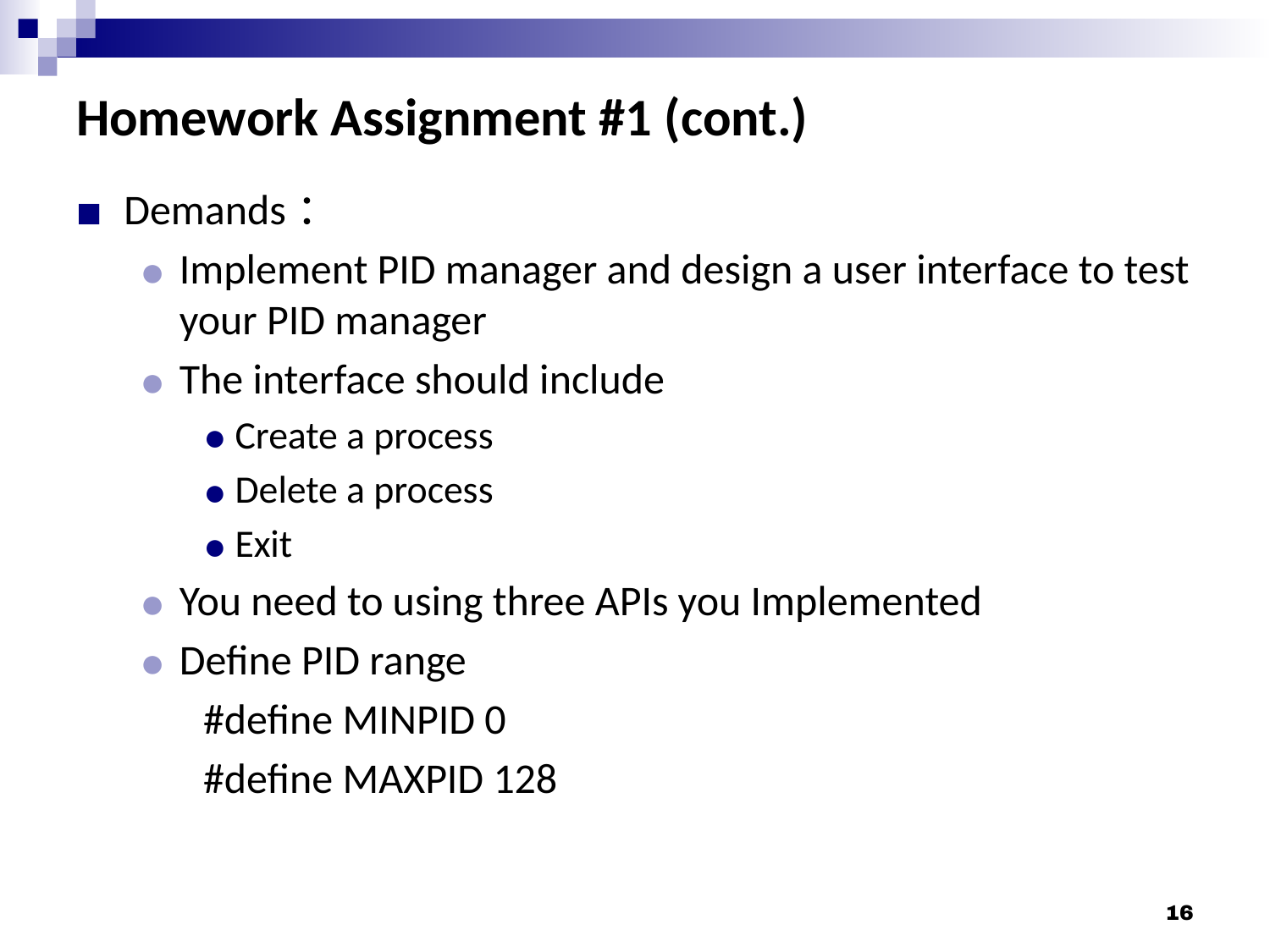

# Homework Assignment #1 (cont.)
Demands：
Implement PID manager and design a user interface to test your PID manager
The interface should include
Create a process
Delete a process
Exit
You need to using three APIs you Implemented
Define PID range
	#define MINPID 0
	#define MAXPID 128

16